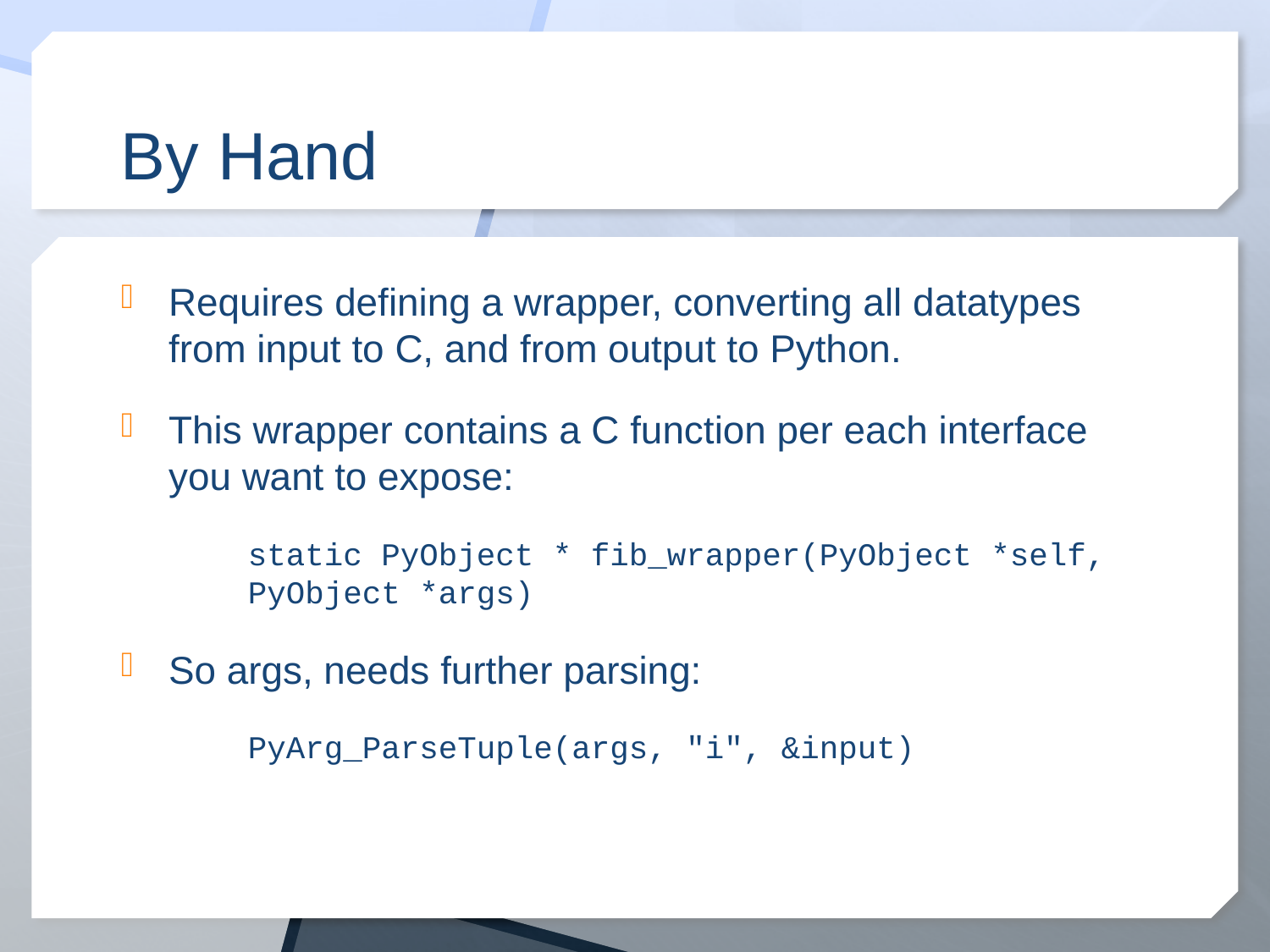

# By Hand
Requires defining a wrapper, converting all datatypes from input to C, and from output to Python.
This wrapper contains a C function per each interface you want to expose:
 	static PyObject * fib_wrapper(PyObject *self, 		PyObject *args)
So args, needs further parsing:
	PyArg_ParseTuple(args, "i", &input)